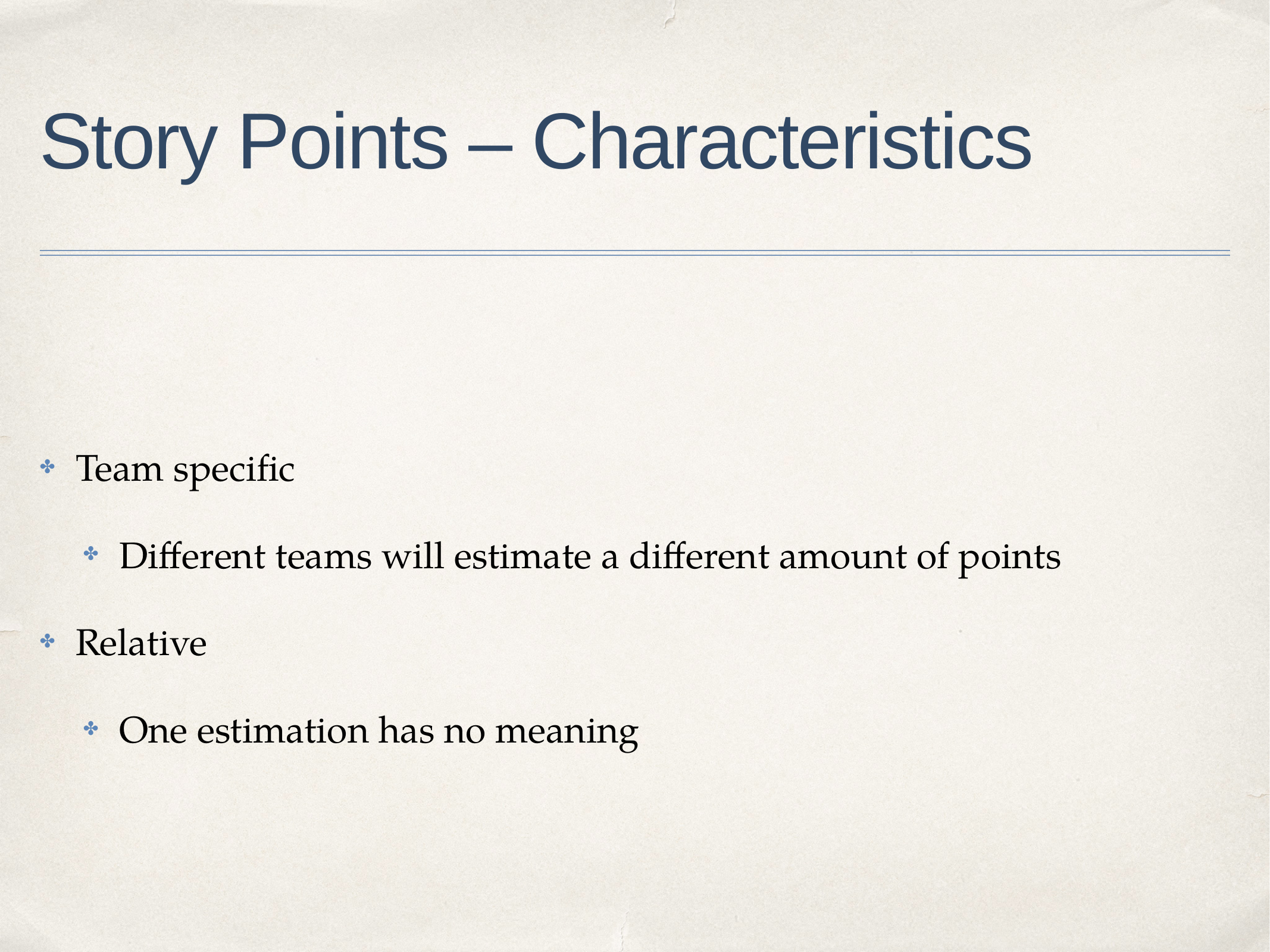

# Story Points – Characteristics
Team specific
Different teams will estimate a different amount of points
Relative
One estimation has no meaning